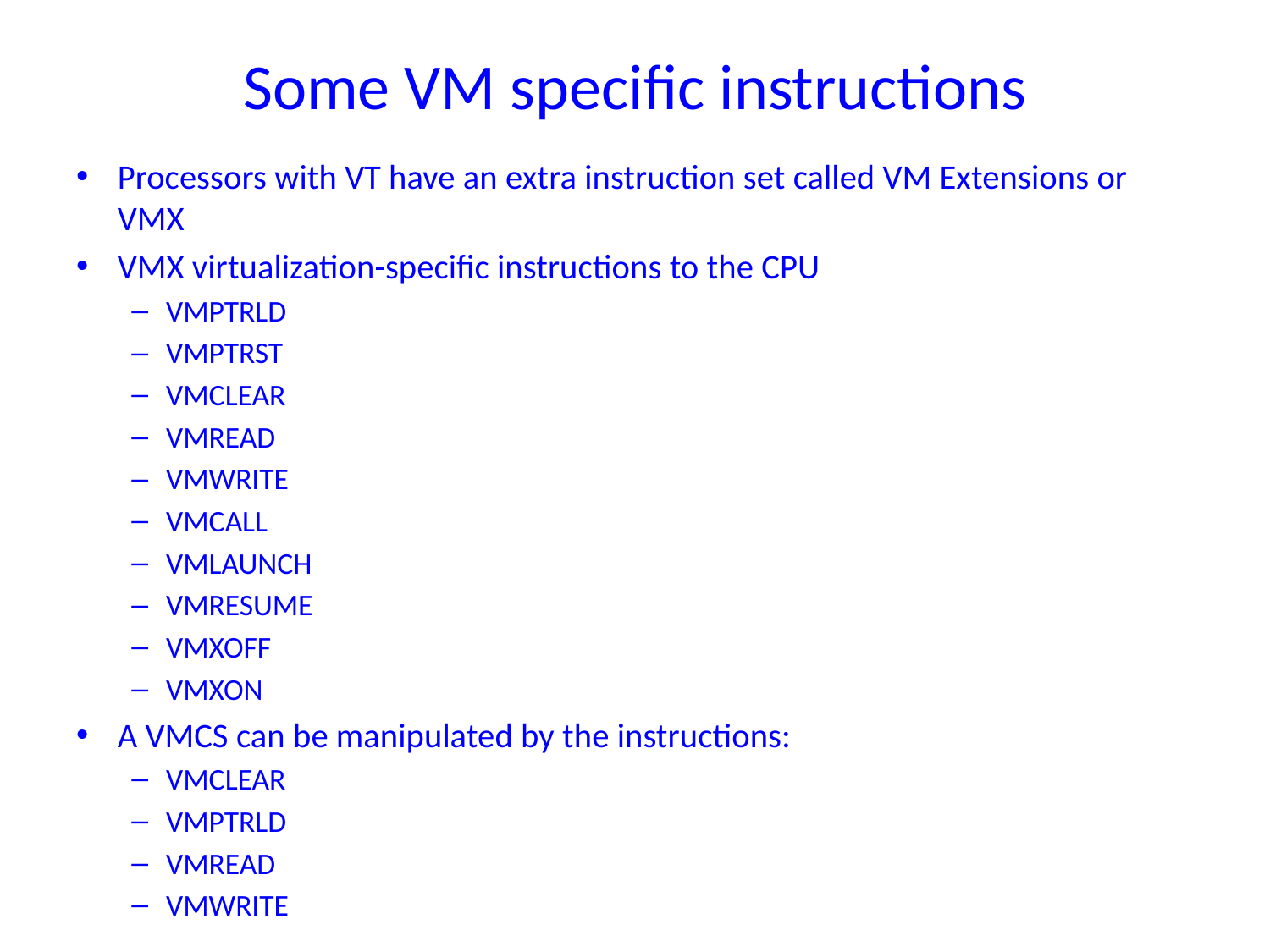

# Some VM specific instructions
Processors with VT have an extra instruction set called VM Extensions or VMX
VMX virtualization-specific instructions to the CPU
VMPTRLD
VMPTRST
VMCLEAR
VMREAD
VMWRITE
VMCALL
VMLAUNCH
VMRESUME
VMXOFF
VMXON
A VMCS can be manipulated by the instructions:
VMCLEAR
VMPTRLD
VMREAD
VMWRITE

Distributed System
30